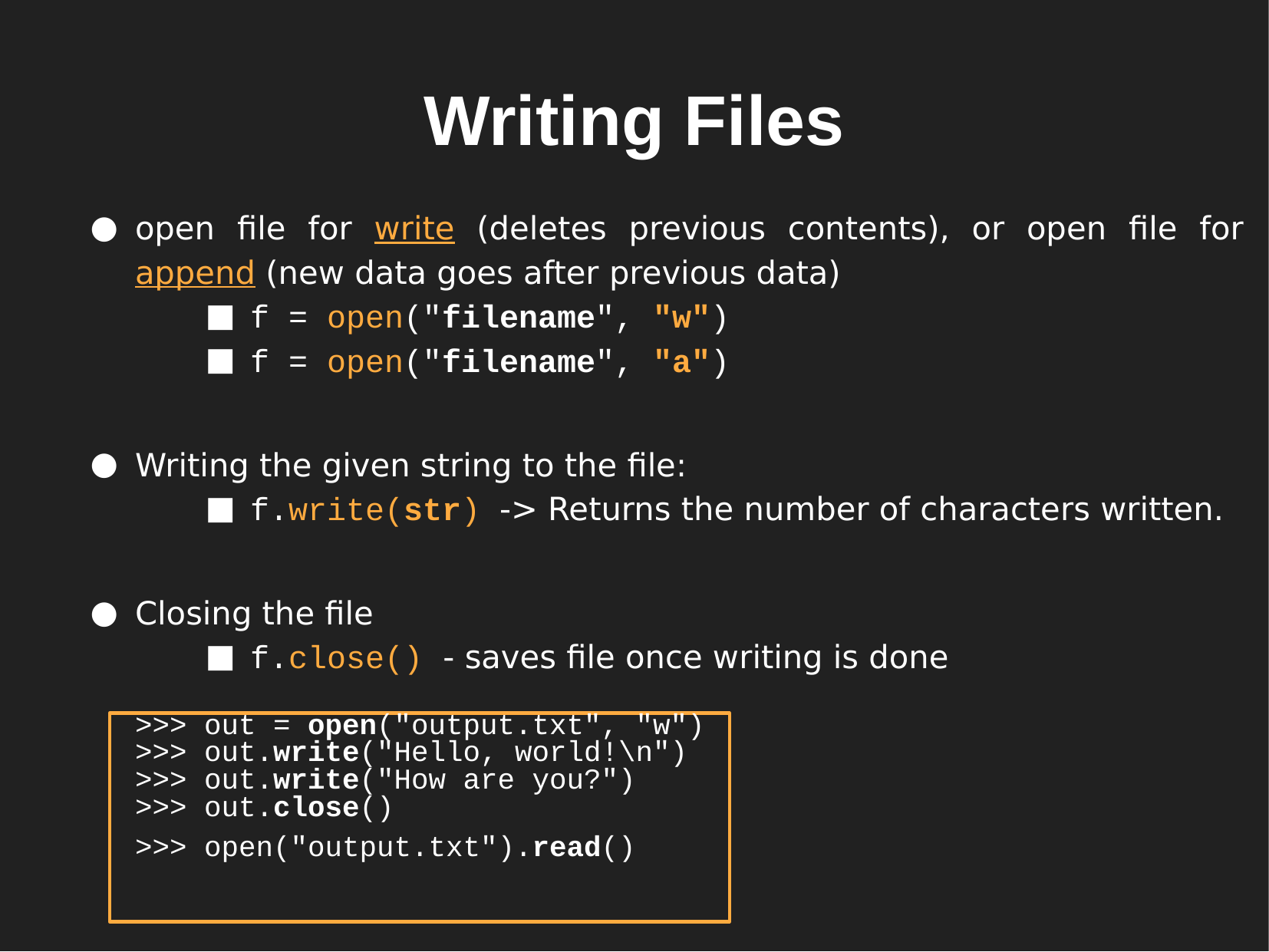

# Writing Files
open file for write (deletes previous contents), or open file for append (new data goes after previous data)
f = open("filename", "w")
f = open("filename", "a")

Writing the given string to the file:
f.write(str) -> Returns the number of characters written.

Closing the file
f.close()  - saves file once writing is done

>>> out = open("output.txt", "w")
>>> out.write("Hello, world!\n")
>>> out.write("How are you?")
>>> out.close()
>>> open("output.txt").read()